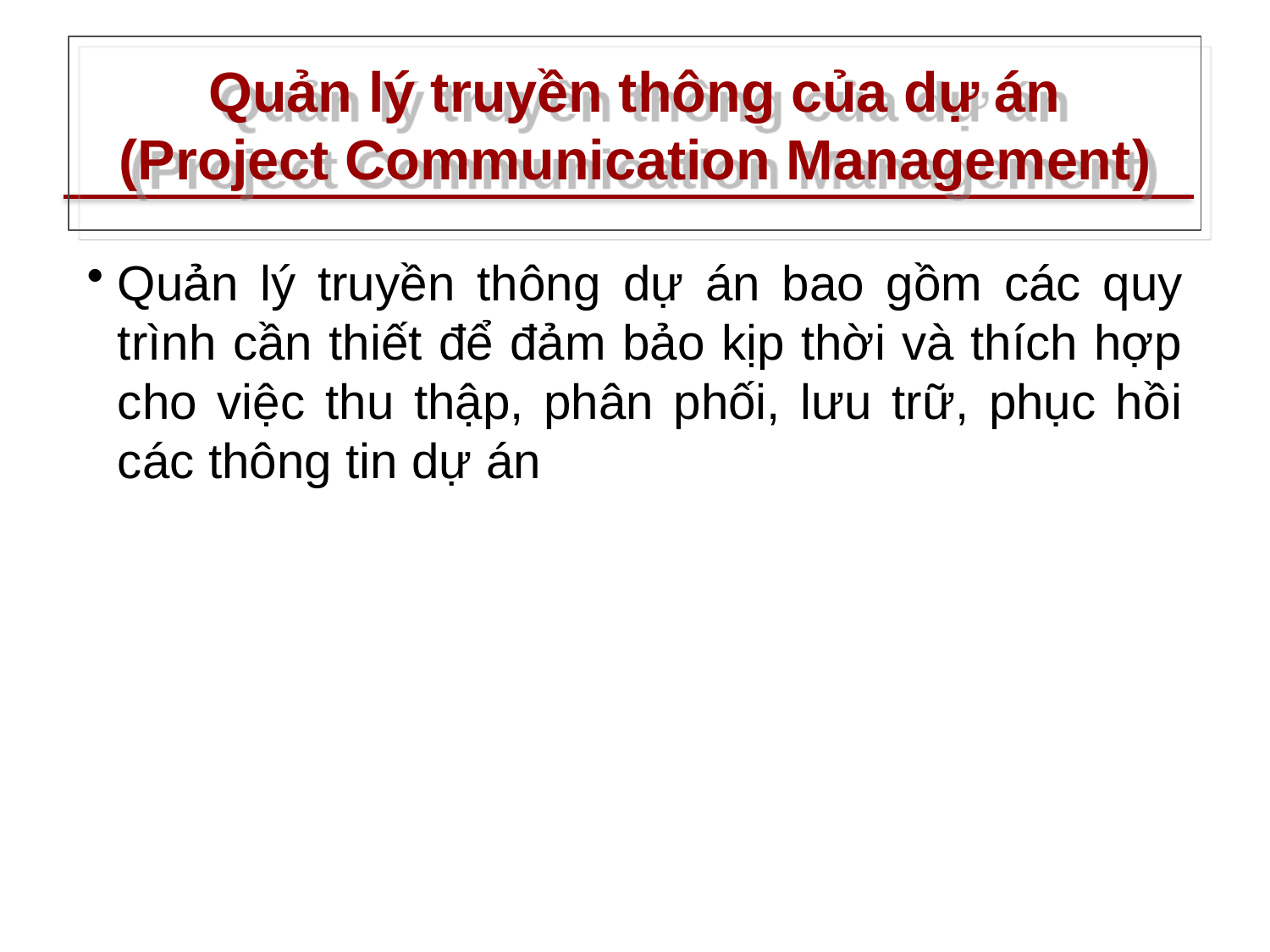

# Quản lý truyền thông của dự án (Project Communication Management)
Quản lý truyền thông dự án bao gồm các quy trình cần thiết để đảm bảo kịp thời và thích hợp cho việc thu thập, phân phối, lưu trữ, phục hồi các thông tin dự án